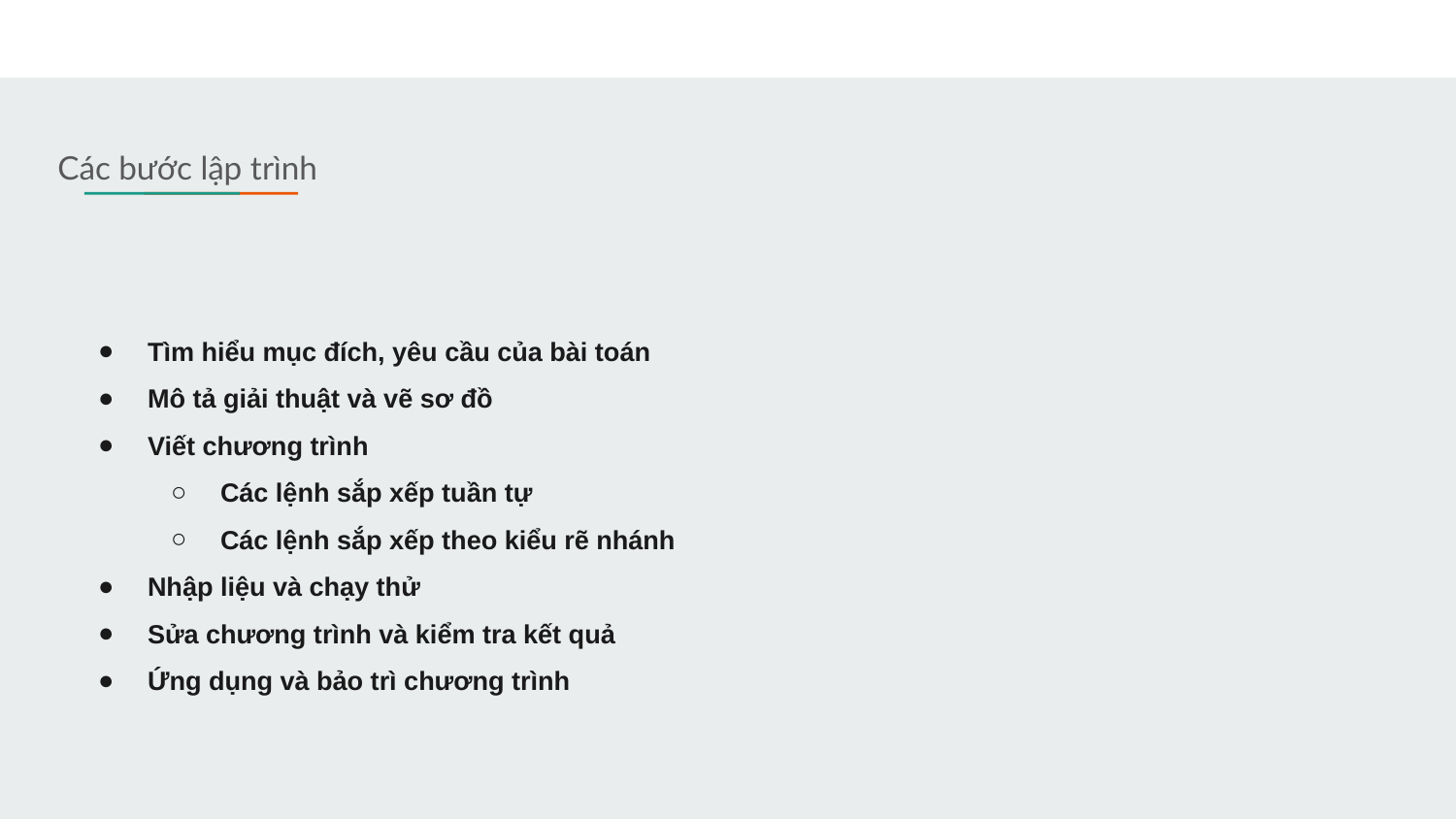

Các bước lập trình
# Tìm hiểu mục đích, yêu cầu của bài toán
Mô tả giải thuật và vẽ sơ đồ
Viết chương trình
Các lệnh sắp xếp tuần tự
Các lệnh sắp xếp theo kiểu rẽ nhánh
Nhập liệu và chạy thử
Sửa chương trình và kiểm tra kết quả
Ứng dụng và bảo trì chương trình